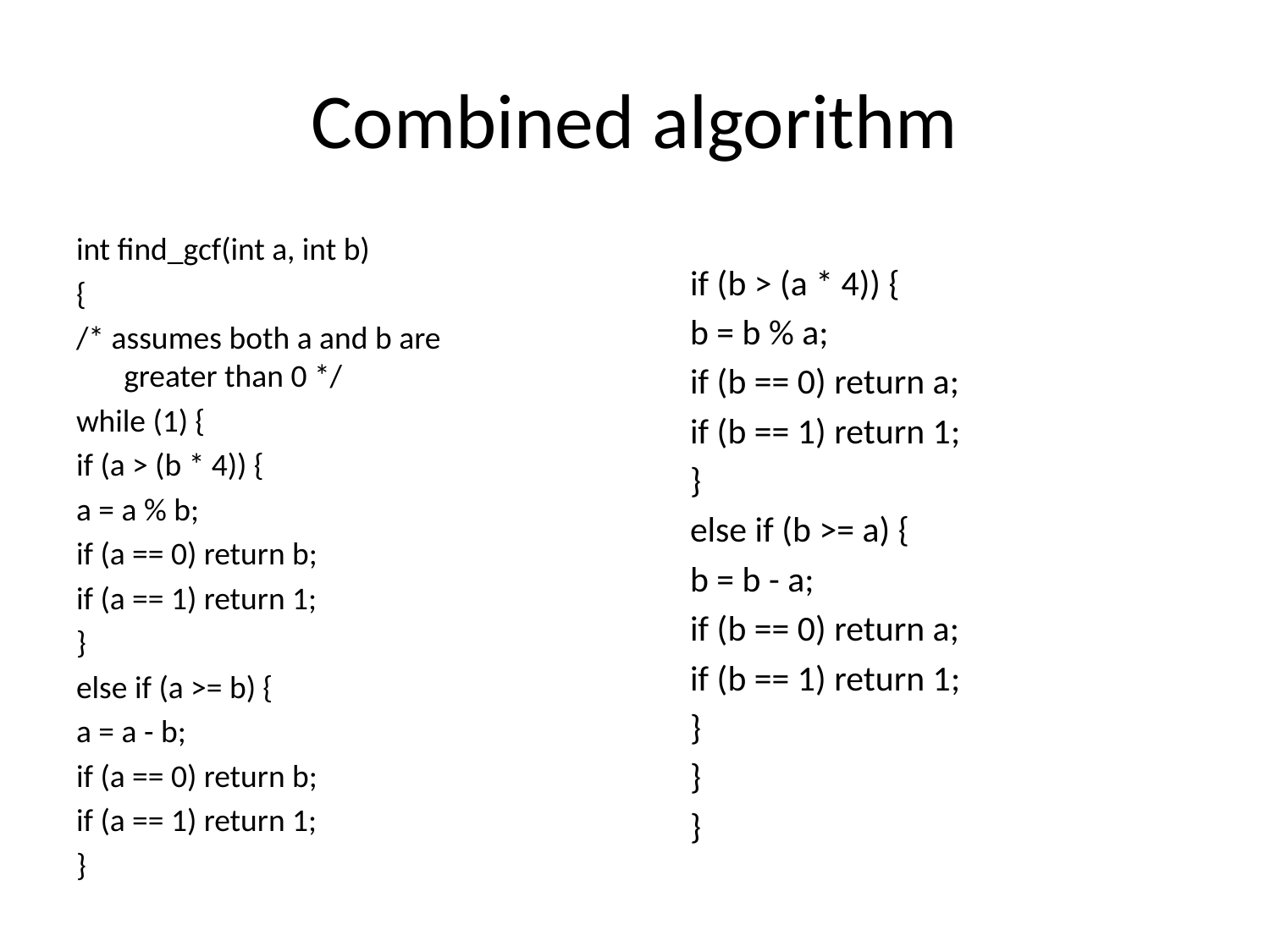

# Combined algorithm
int find_gcf(int a, int b)
{
/* assumes both a and b are greater than 0 */
while (1) {
if (a > (b * 4)) {
a = a % b;
if (a == 0) return b;
if (a == 1) return 1;
}
else if (a >= b) {
a = a - b;
if (a == 0) return b;
if (a == 1) return 1;
}
if (b > (a * 4)) {
b = b % a;
if (b == 0) return a;
if (b == 1) return 1;
}
else if (b >= a) {
b = b - a;
if (b == 0) return a;
if (b == 1) return 1;
}
}
}